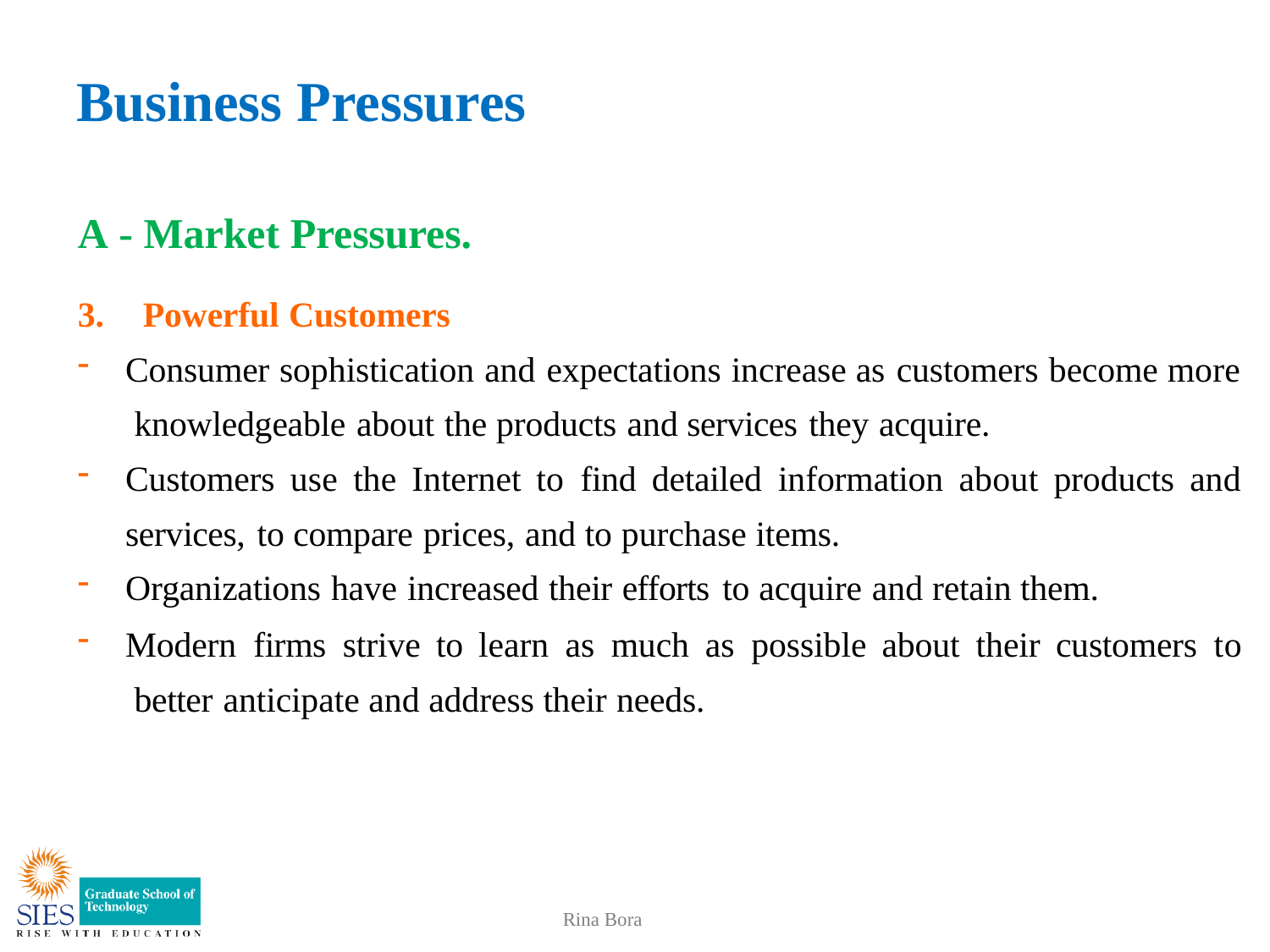

# Business Pressures
A - Market Pressures.

3.	Powerful Customers
Consumer sophistication and expectations increase as customers become more  knowledgeable about the products and services they acquire.
Customers use the Internet to find detailed information about products and
services, to compare prices, and to purchase items.
Organizations have increased their efforts to acquire and retain them.
Modern firms strive to learn as much as possible about their customers to  better anticipate and address their needs.